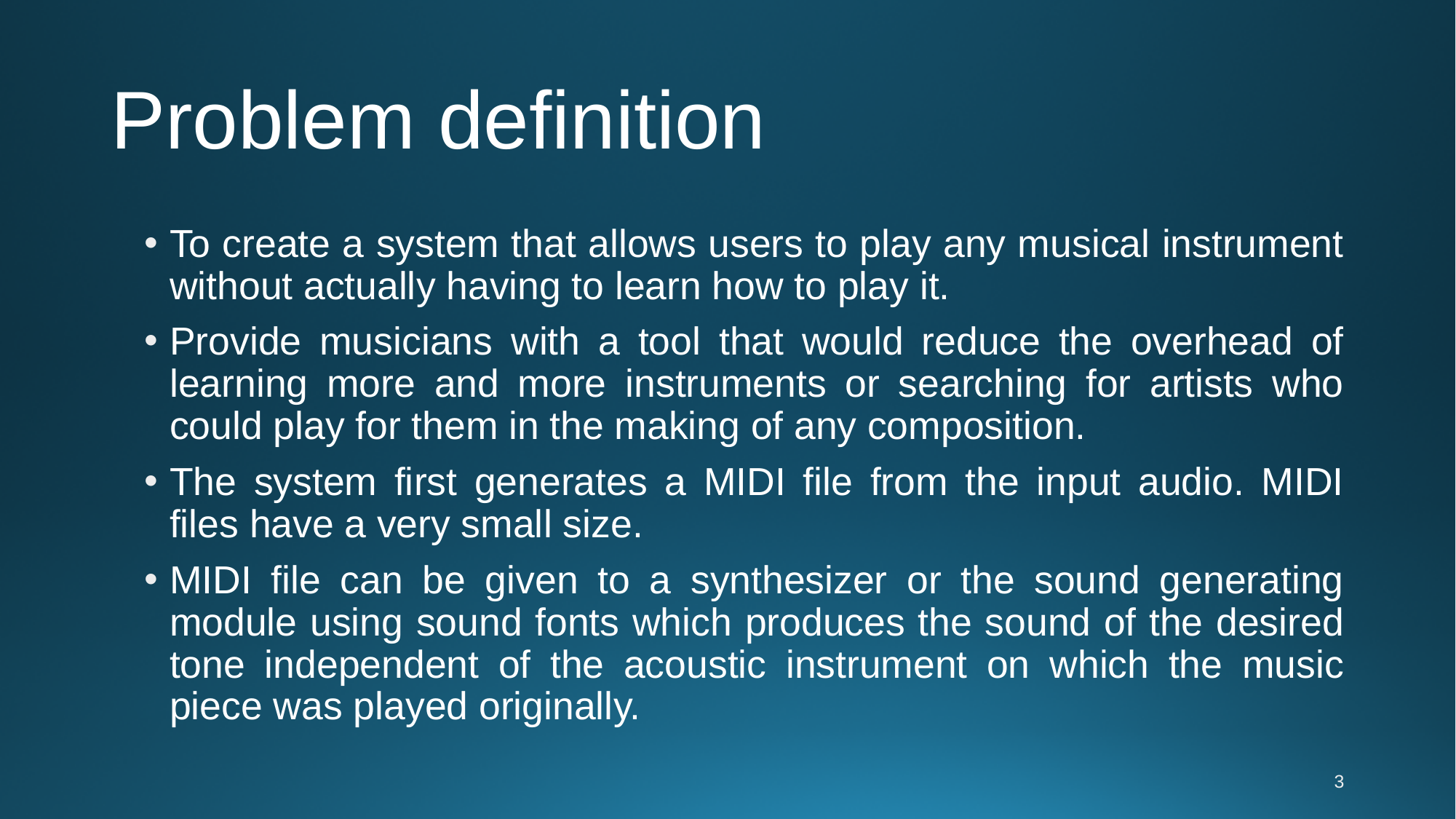

# Problem definition
To create a system that allows users to play any musical instrument without actually having to learn how to play it.
Provide musicians with a tool that would reduce the overhead of learning more and more instruments or searching for artists who could play for them in the making of any composition.
The system first generates a MIDI file from the input audio. MIDI files have a very small size.
MIDI file can be given to a synthesizer or the sound generating module using sound fonts which produces the sound of the desired tone independent of the acoustic instrument on which the music piece was played originally.
3